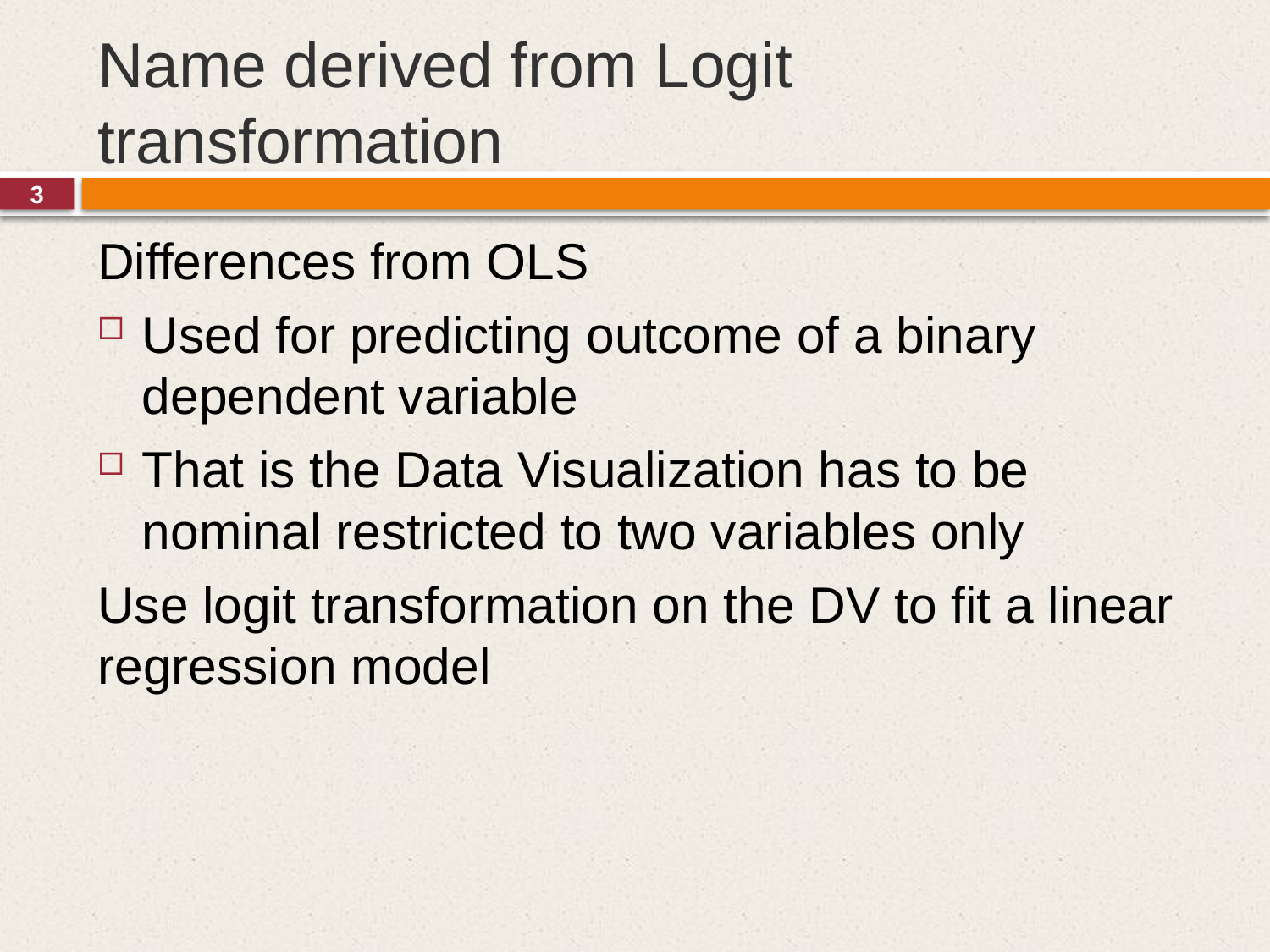

# Name derived from Logit transformation
3
Differences from OLS
Used for predicting outcome of a binary dependent variable
That is the Data Visualization has to be nominal restricted to two variables only
Use logit transformation on the DV to fit a linear regression model